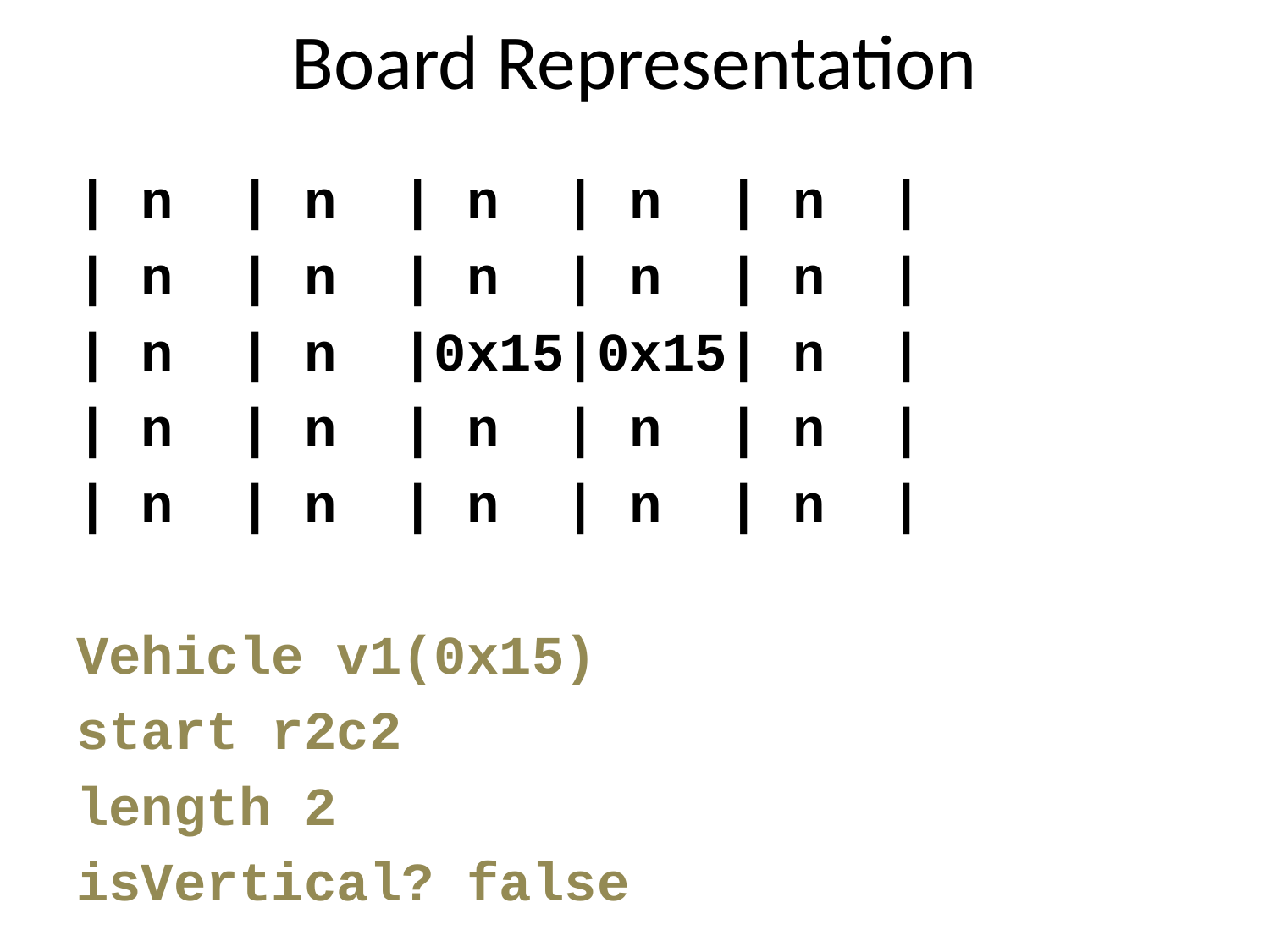

# Board Representation
| n  | n  | n  | n  | n  |
| n  | n  | n  | n  | n  |
| n  | n  |0x15|0x15| n  |
| n  | n  | n  | n  | n  |
| n  | n  | n  | n  | n  |

Vehicle v1(0x15)
start r2c2
length 2
isVertical? false